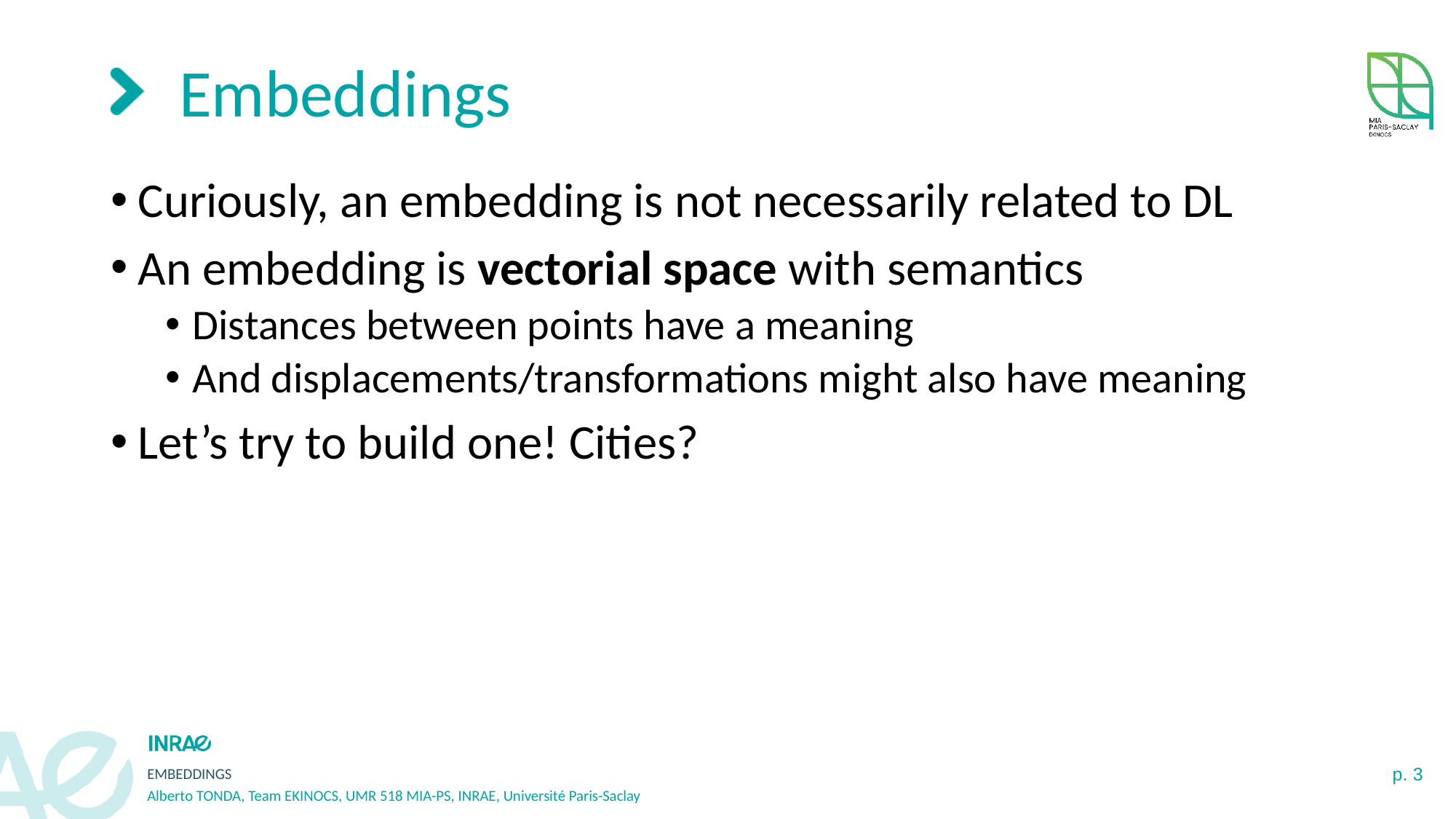

# Embeddings
Curiously, an embedding is not necessarily related to DL
An embedding is vectorial space with semantics
Distances between points have a meaning
And displacements/transformations might also have meaning
Let’s try to build one! Cities?